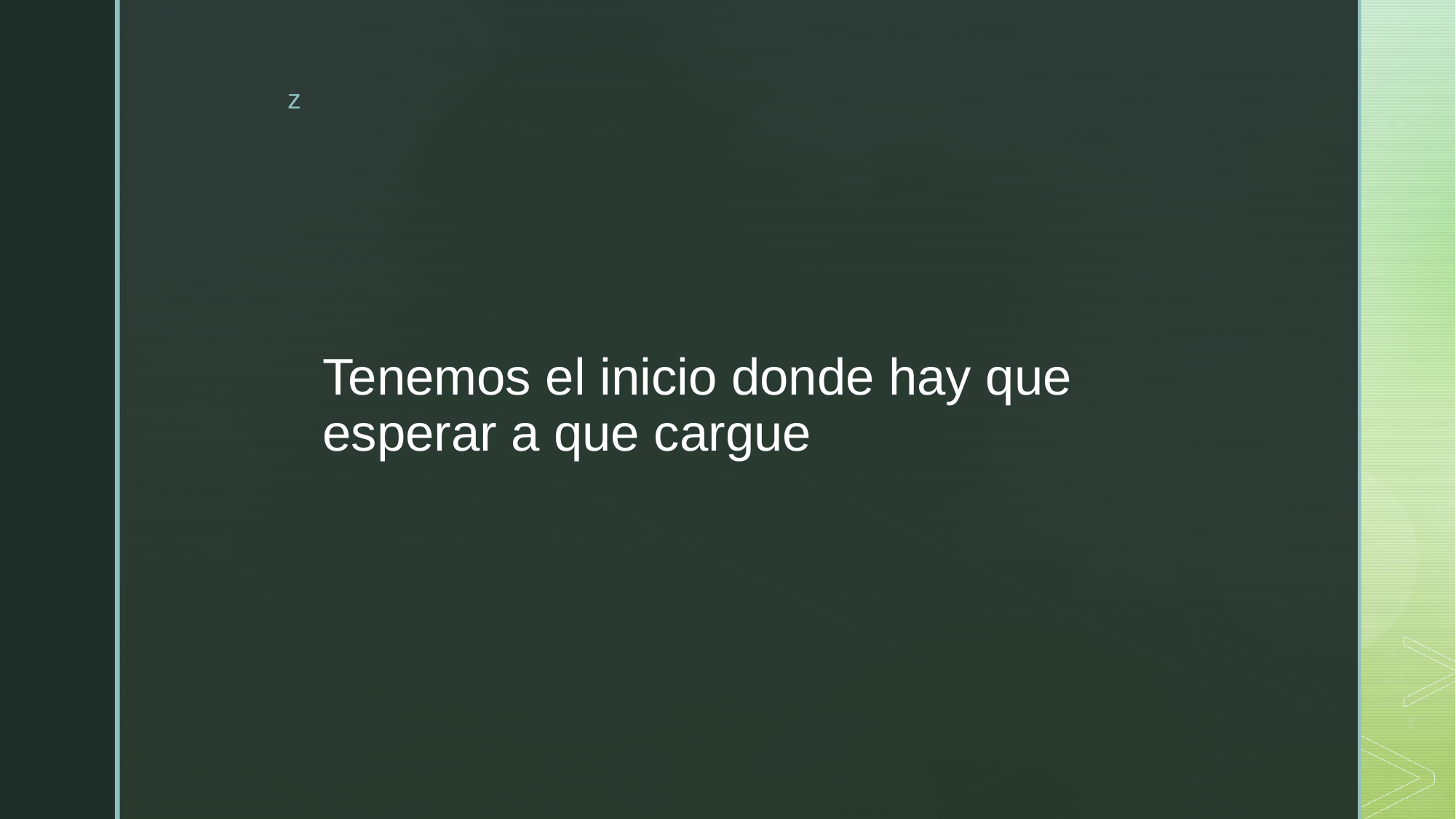

# Tenemos el inicio donde hay que esperar a que cargue